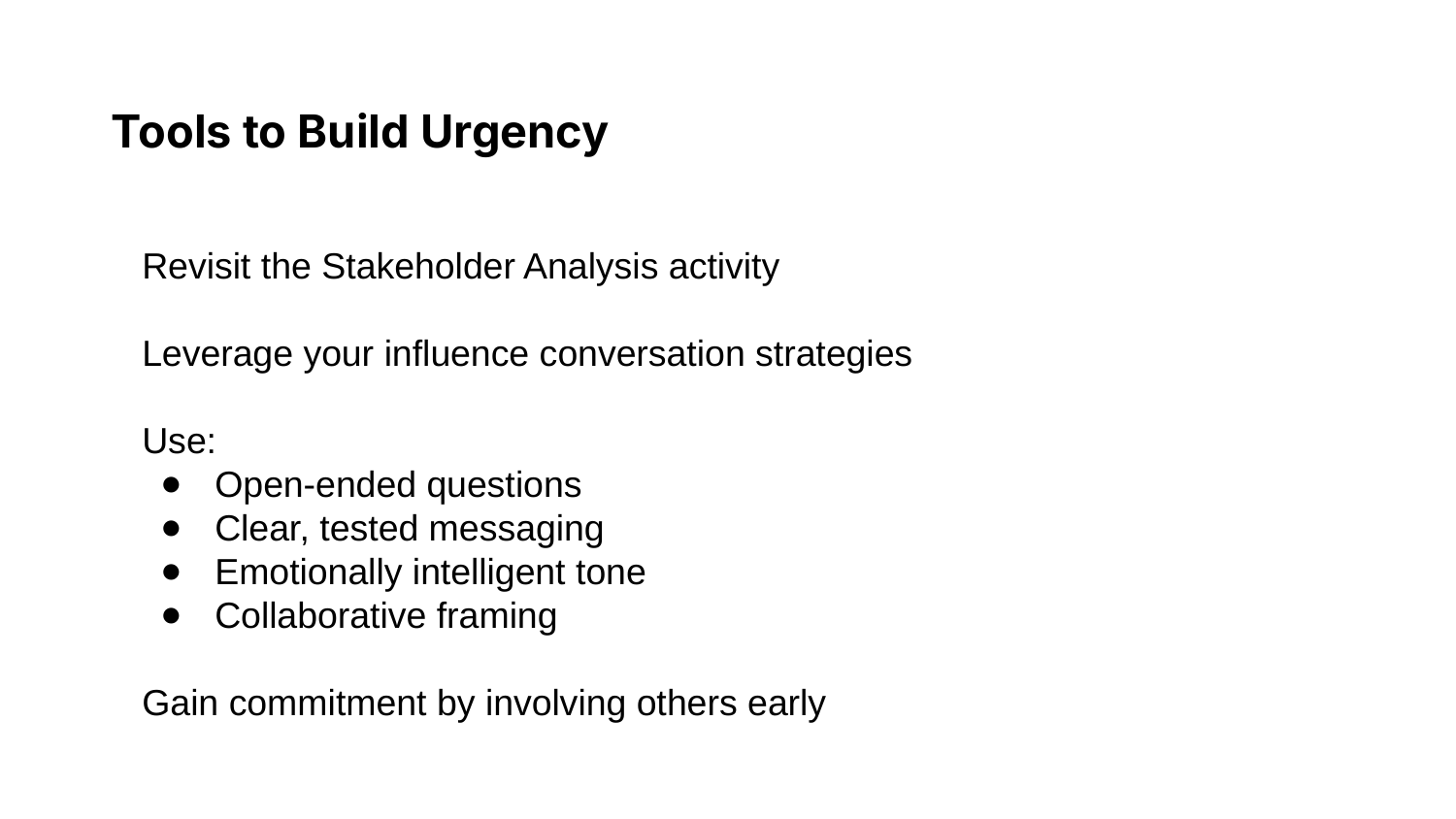

Tools to Build Urgency
Revisit the Stakeholder Analysis activity

Leverage your influence conversation strategies

Use:
Open-ended questions
Clear, tested messaging
Emotionally intelligent tone
Collaborative framing

Gain commitment by involving others early